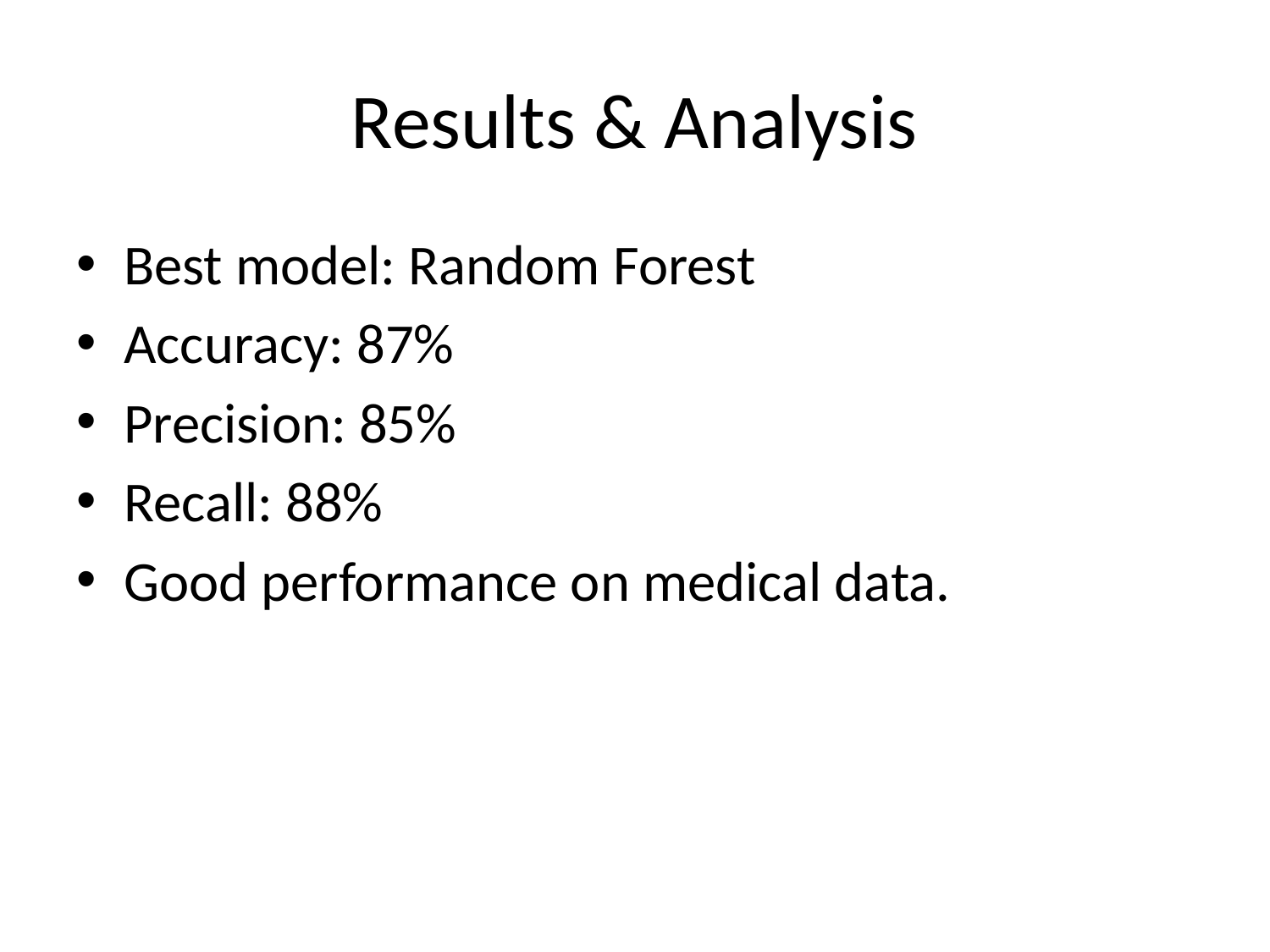

# Results & Analysis
Best model: Random Forest
Accuracy: 87%
Precision: 85%
Recall: 88%
Good performance on medical data.